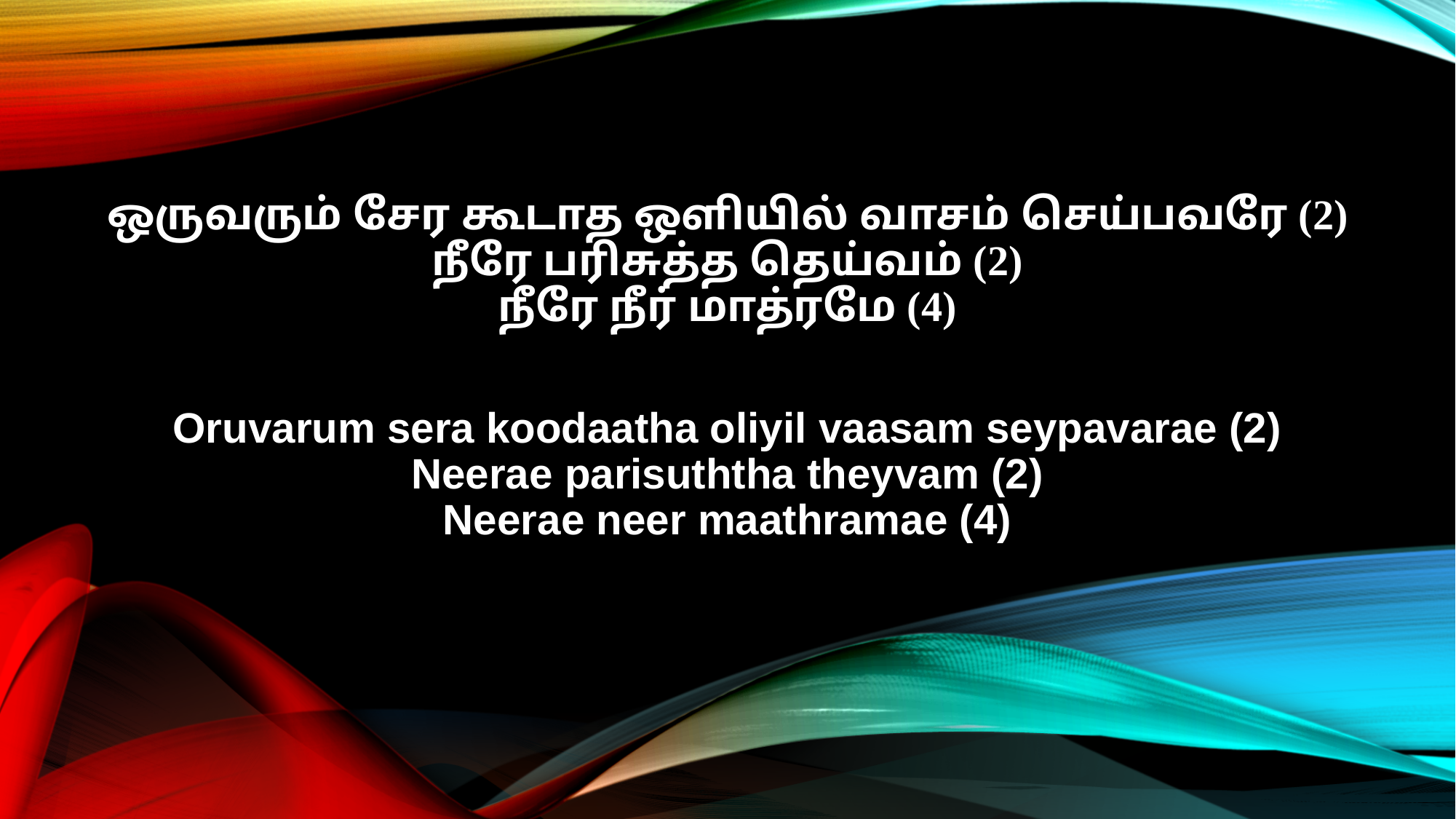

ஒருவரும் சேர கூடாத ஒளியில் வாசம் செய்பவரே (2)
நீரே பரிசுத்த தெய்வம் (2)
நீரே நீர் மாத்ரமே (4)

Oruvarum sera koodaatha oliyil vaasam seypavarae (2)
Neerae parisuththa theyvam (2)
Neerae neer maathramae (4)